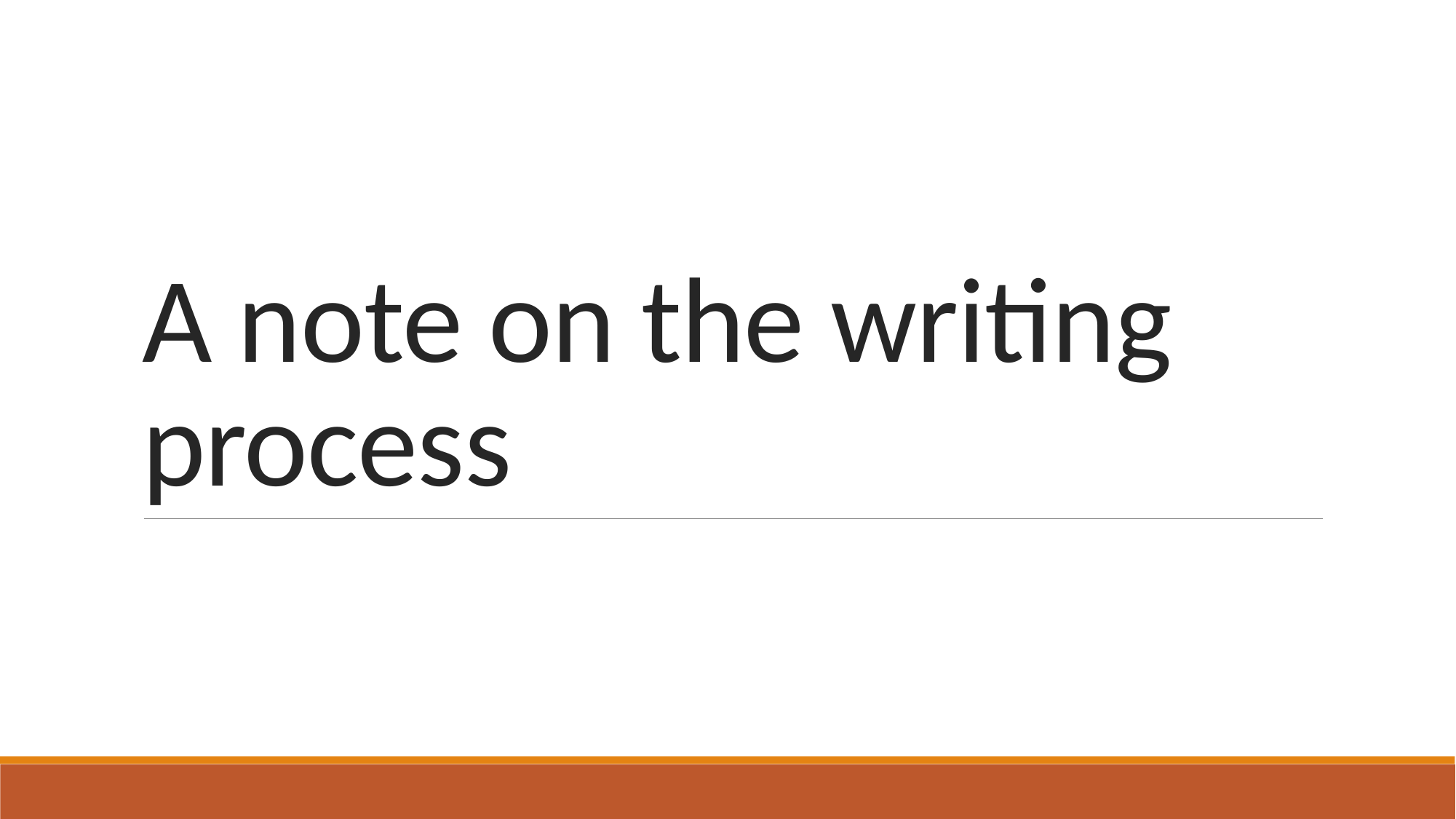

# A note on the writing process